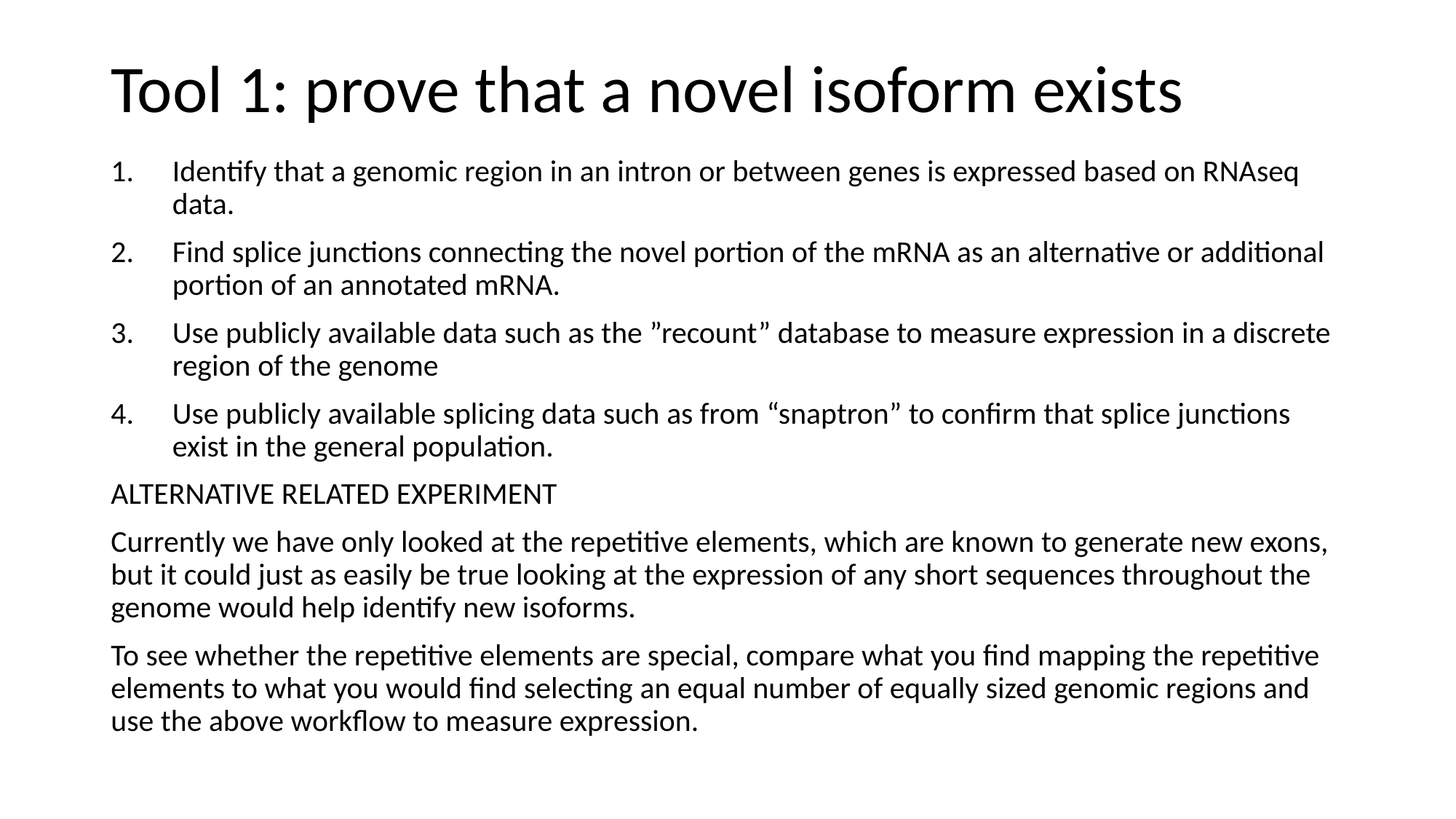

# Tool 1: prove that a novel isoform exists
Identify that a genomic region in an intron or between genes is expressed based on RNAseq data.
Find splice junctions connecting the novel portion of the mRNA as an alternative or additional portion of an annotated mRNA.
Use publicly available data such as the ”recount” database to measure expression in a discrete region of the genome
Use publicly available splicing data such as from “snaptron” to confirm that splice junctions exist in the general population.
ALTERNATIVE RELATED EXPERIMENT
Currently we have only looked at the repetitive elements, which are known to generate new exons, but it could just as easily be true looking at the expression of any short sequences throughout the genome would help identify new isoforms.
To see whether the repetitive elements are special, compare what you find mapping the repetitive elements to what you would find selecting an equal number of equally sized genomic regions and use the above workflow to measure expression.